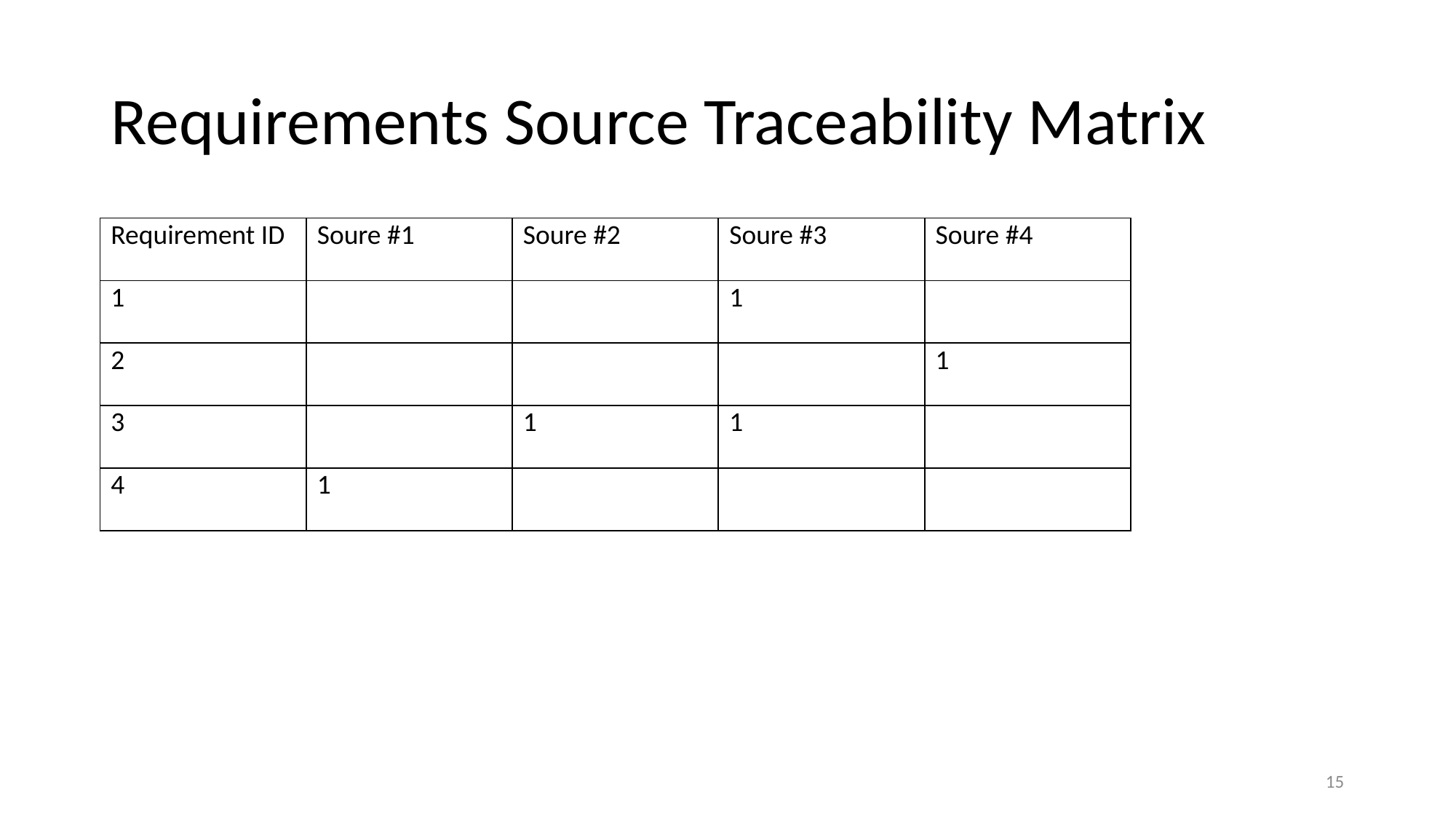

# Requirements Source Traceability Matrix
| Requirement ID | Soure #1 | Soure #2 | Soure #3 | Soure #4 |
| --- | --- | --- | --- | --- |
| 1 |  |  | 1 |  |
| 2 |  |  |  | 1 |
| 3 |  | 1 | 1 |  |
| 4 | 1 |  |  |  |
15